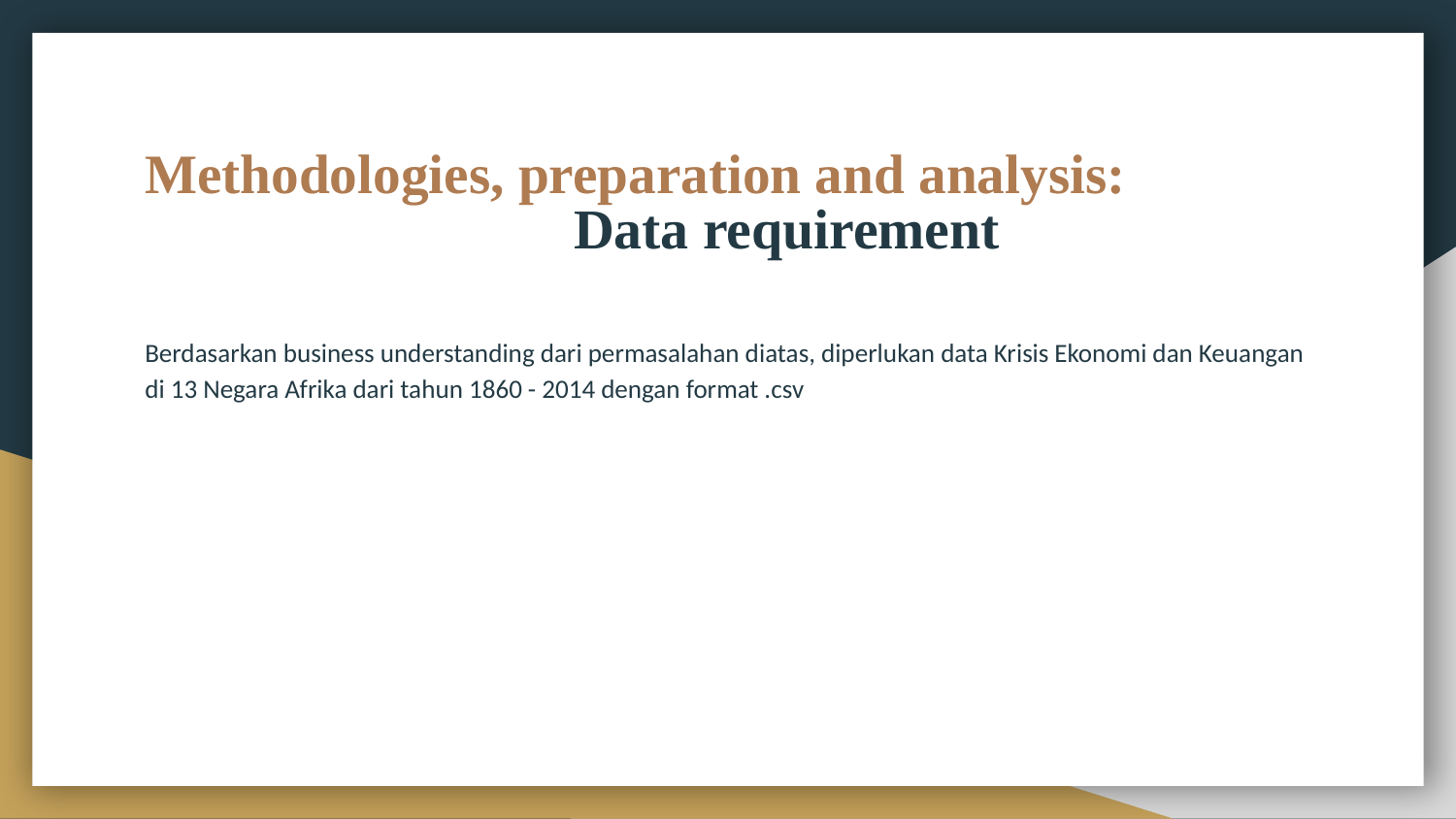

# Methodologies, preparation and analysis:                                             Data requirement

Berdasarkan business understanding dari permasalahan diatas, diperlukan data Krisis Ekonomi dan Keuangan di 13 Negara Afrika dari tahun 1860 - 2014 dengan format .csv